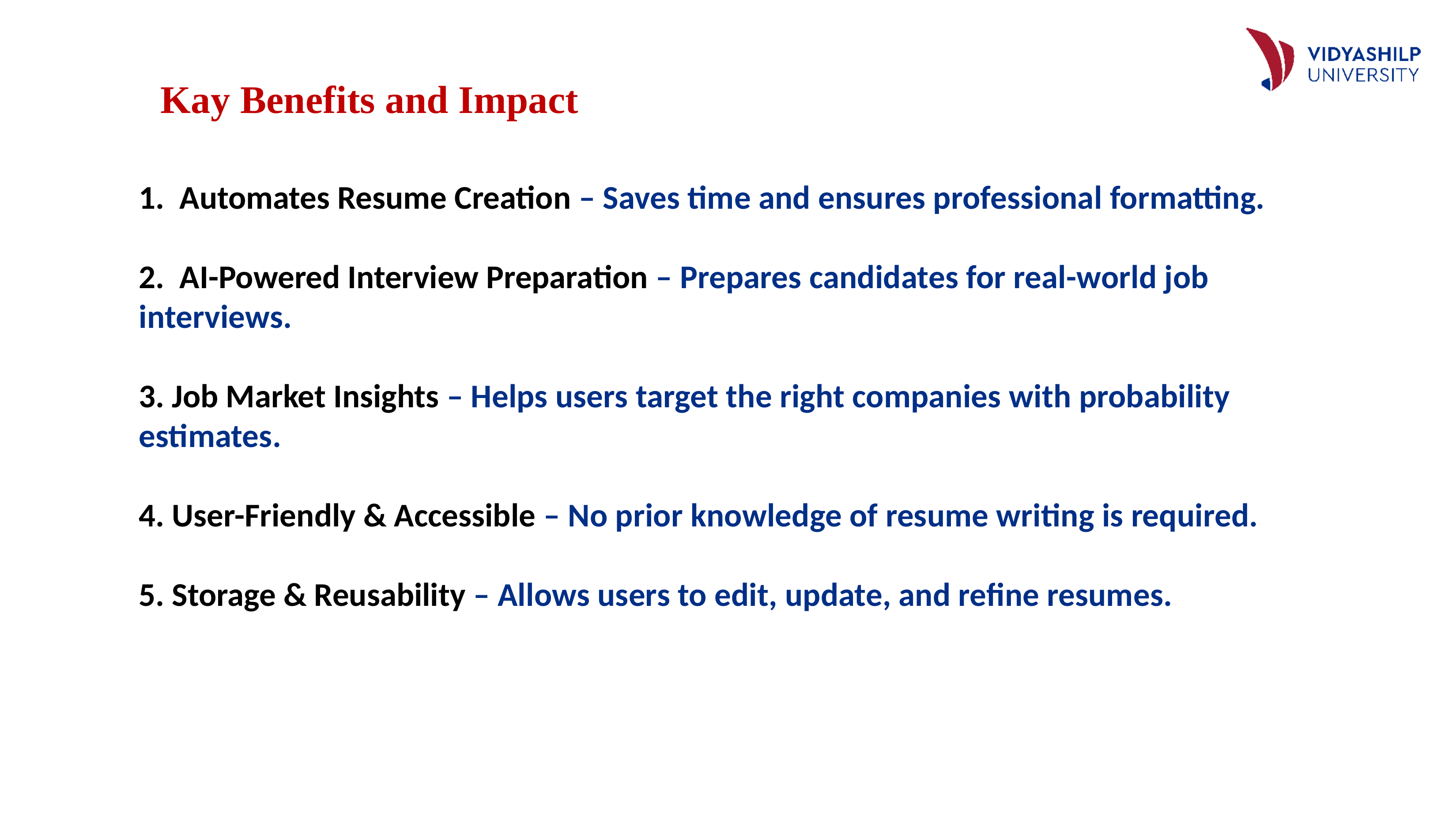

# Kay Benefits and Impact
1.  Automates Resume Creation – Saves time and ensures professional formatting.

2.  AI-Powered Interview Preparation – Prepares candidates for real-world job interviews.

3. Job Market Insights – Helps users target the right companies with probability  estimates.

4. User-Friendly & Accessible – No prior knowledge of resume writing is required.

5. Storage & Reusability – Allows users to edit, update, and refine resumes.